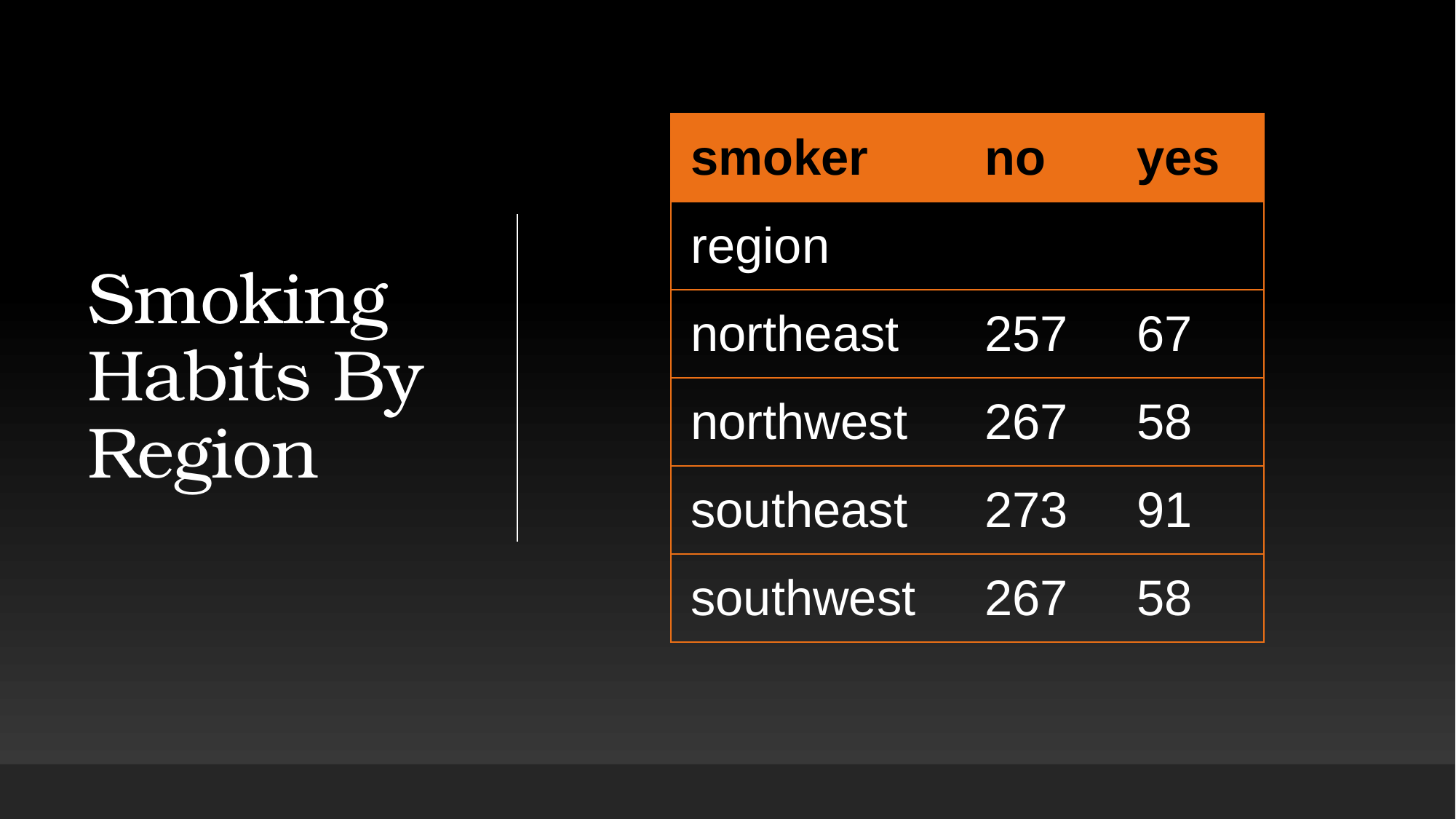

# Smoking Habits By Region
| smoker | no | yes |
| --- | --- | --- |
| region |  |  |
| northeast | 257 | 67 |
| northwest | 267 | 58 |
| southeast | 273 | 91 |
| southwest | 267 | 58 |